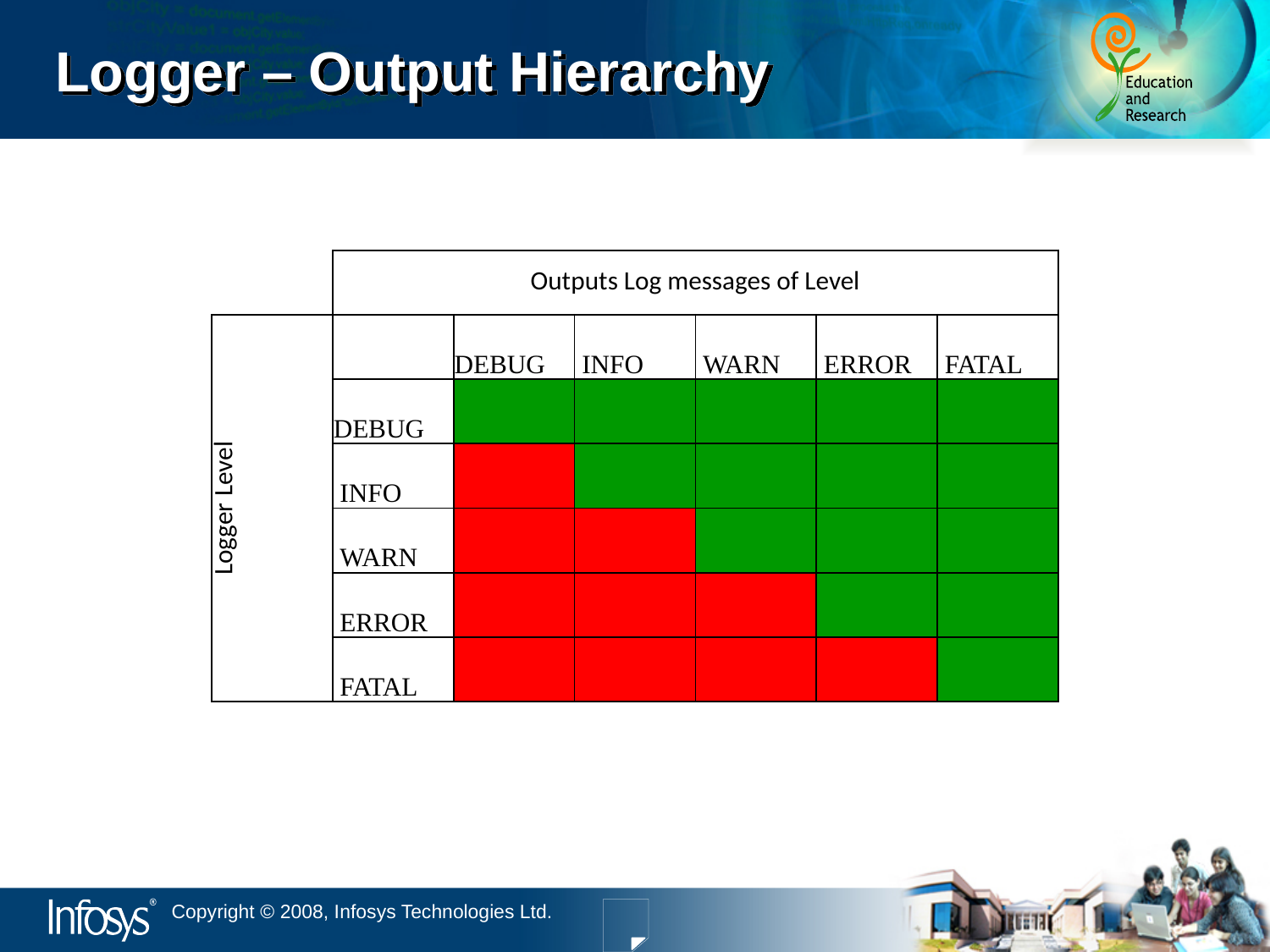

# Logger – Output Hierarchy
|  | Outputs Log messages of Level |  |  |  |  |  |
| --- | --- | --- | --- | --- | --- | --- |
| Logger Level |  | DEBUG | INFO | WARN | ERROR | FATAL |
|  | DEBUG |  |  |  |  |  |
|  | INFO |  |  |  |  |  |
|  | WARN |  |  |  |  |  |
|  | ERROR |  |  |  |  |  |
|  | FATAL |  |  |  |  |  |